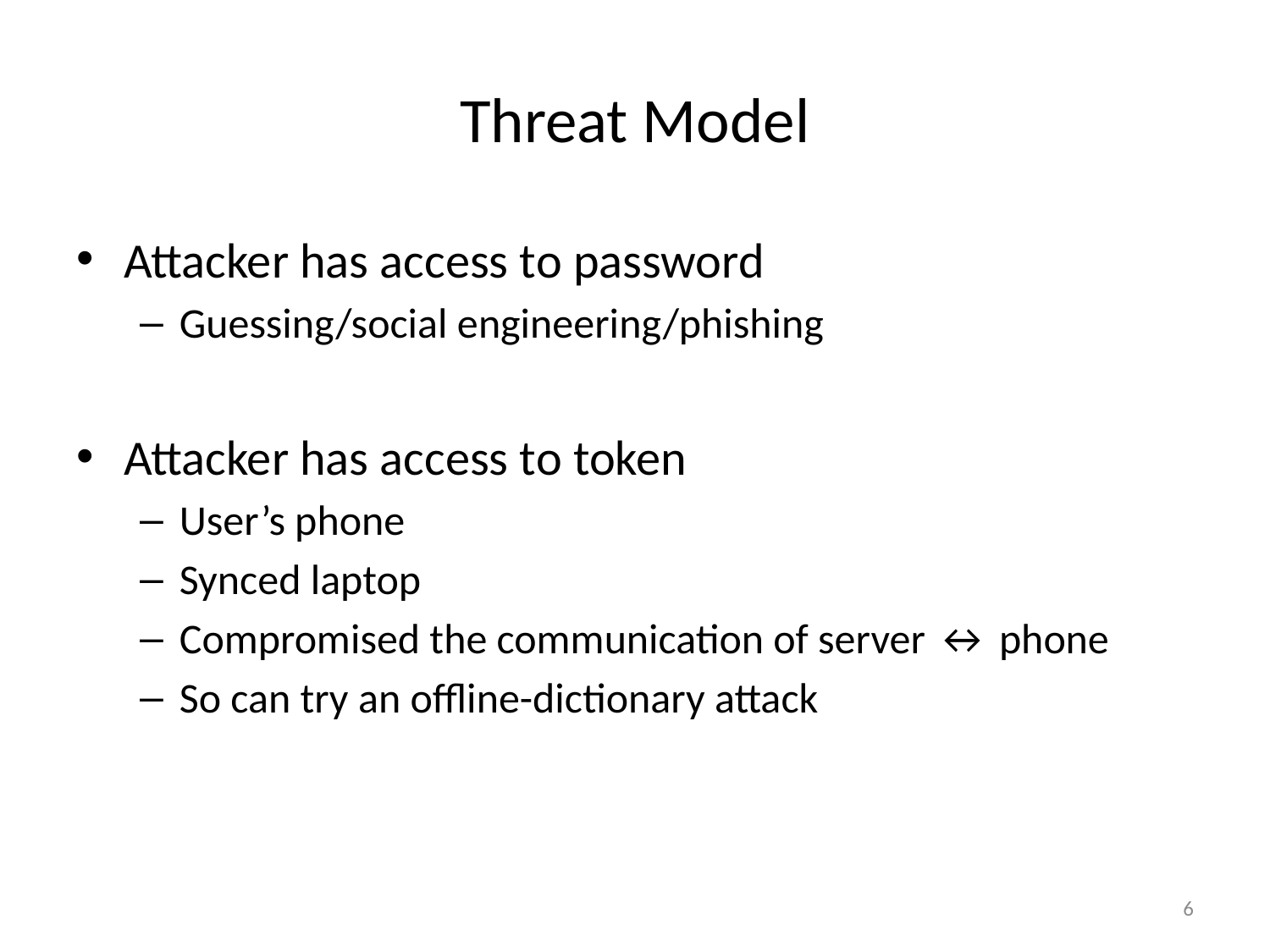

# Threat Model
Attacker has access to password
Guessing/social engineering/phishing

Attacker has access to token
User’s phone
Synced laptop
Compromised the communication of server ↔ phone
So can try an offline-dictionary attack
6